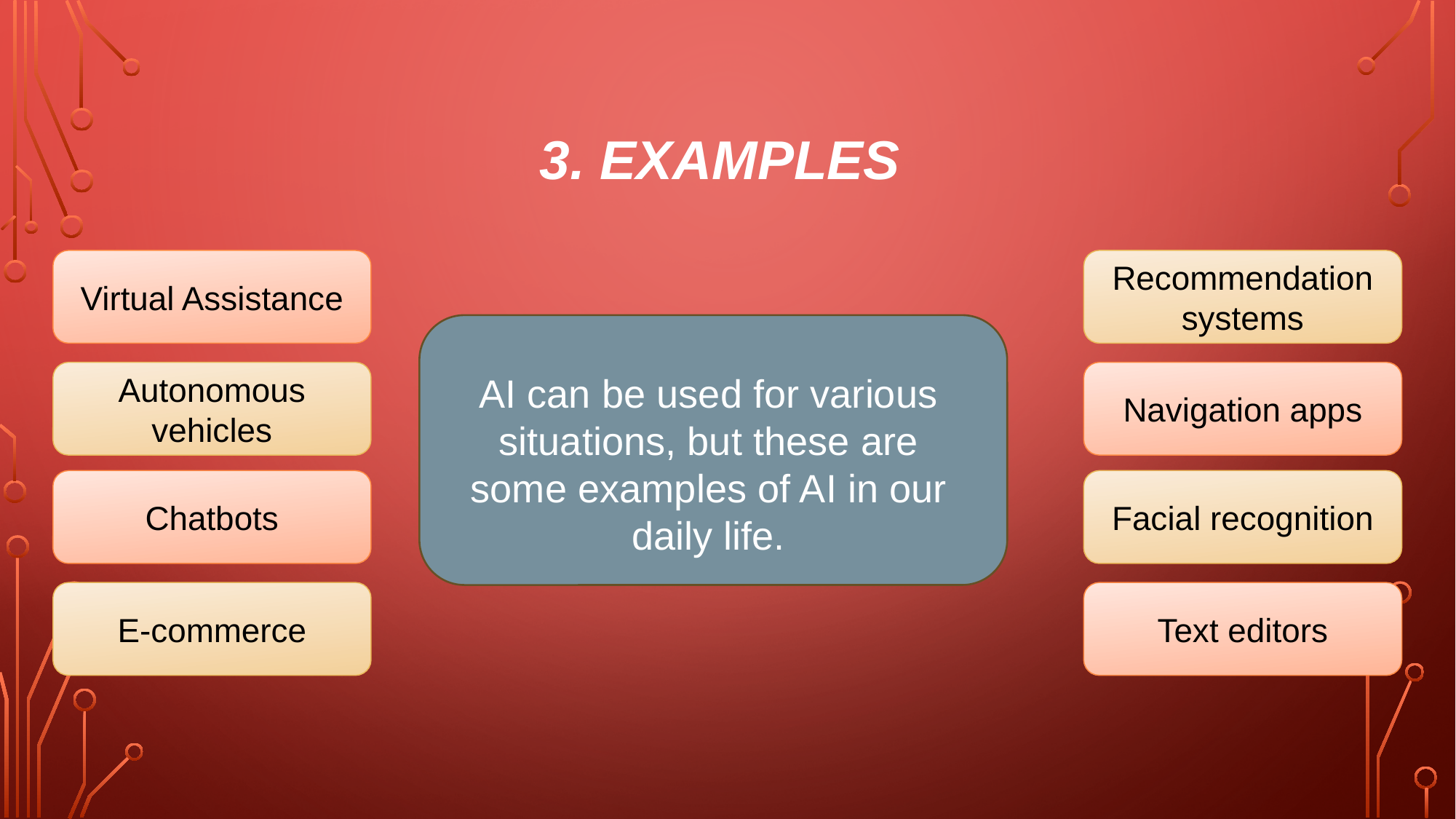

# 3. EXAMPLES
Virtual Assistance
Recommendation systems

AI can be used for various situations, but these are some examples of AI in our daily life.
Autonomous vehicles
Navigation apps
Chatbots
Facial recognition
E-commerce
Text editors